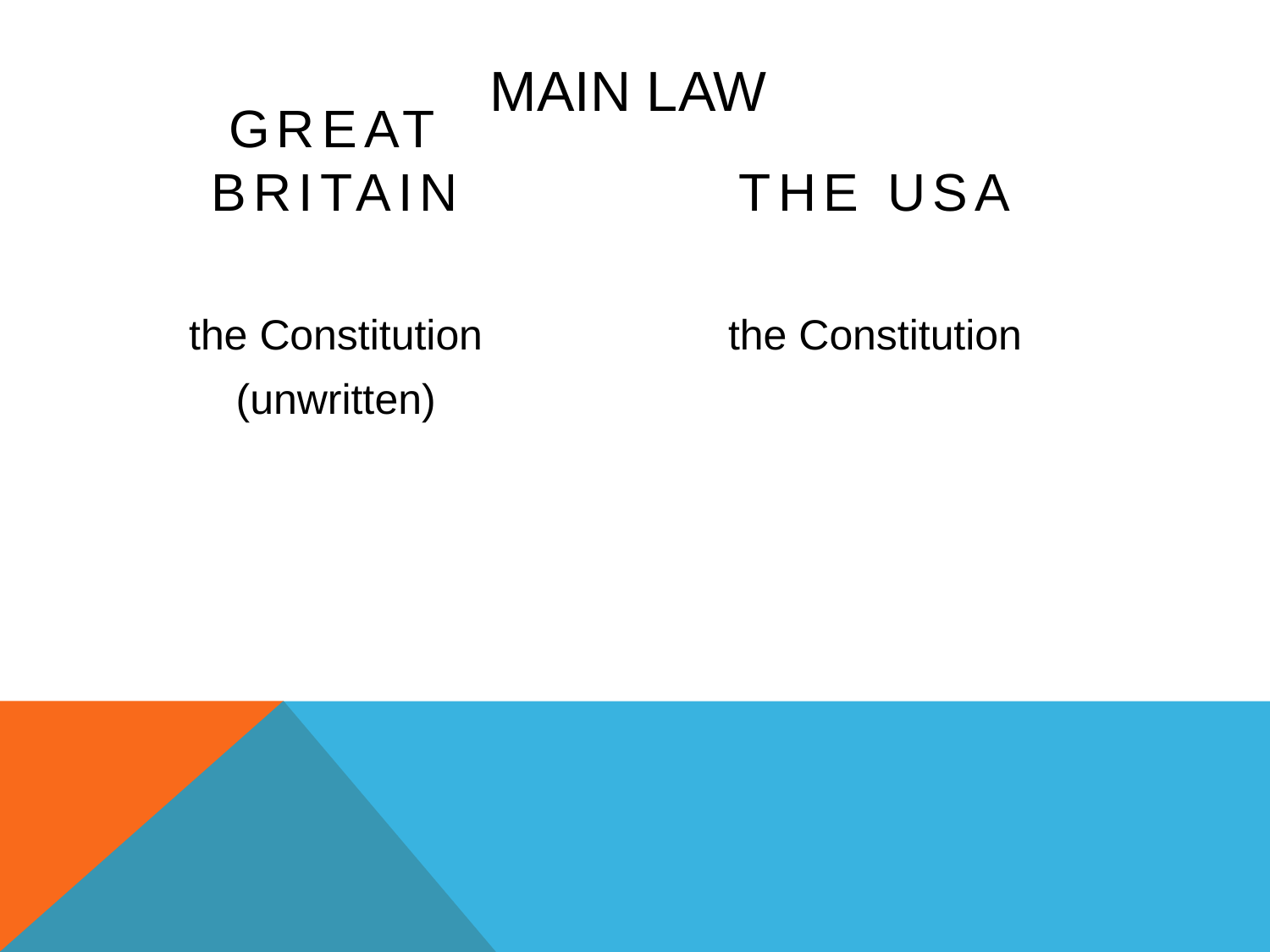

# Main law
Great britain
The usa

the Constitution
(unwritten)

the Constitution